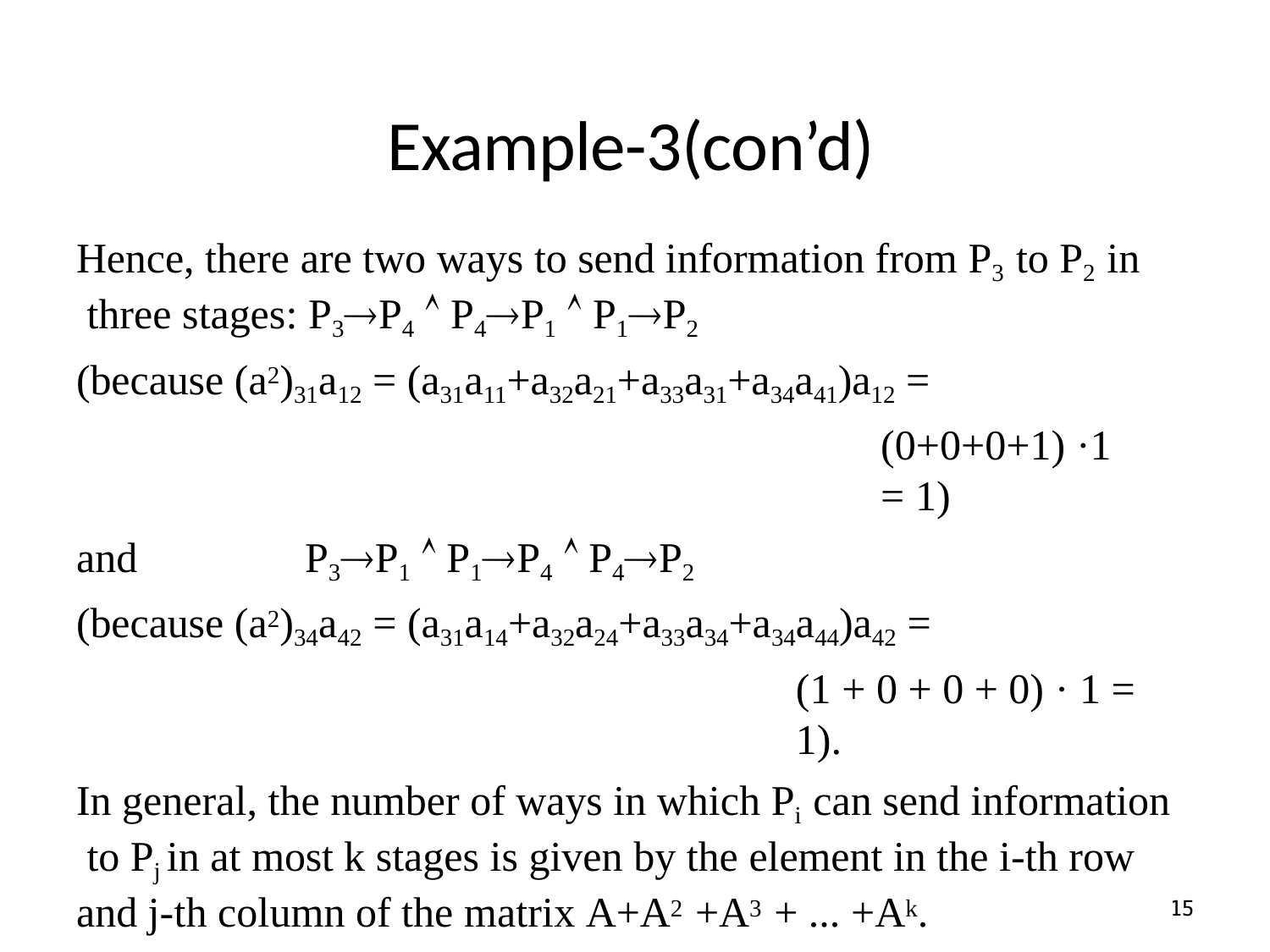

# Example-3(con’d)
Hence, there are two ways to send information from P3 to P2 in  three stages: P3→P4 ∧ P4→P1 ∧ P1→P2
(because (a2)31a12 = (a31a11+a32a21+a33a31+a34a41)a12 =
(0+0+0+1) ·1 = 1)
and	P3→P1 ∧ P1→P4 ∧ P4→P2
(because (a2)34a42 = (a31a14+a32a24+a33a34+a34a44)a42 =
(1 + 0 + 0 + 0) · 1 = 1).
In general, the number of ways in which Pi can send information  to Pj in at most k stages is given by the element in the i-th row  and j-th column of the matrix A+A2  +A3  + ... +Ak.
Thus, in the above example we deduce from the matrix
15